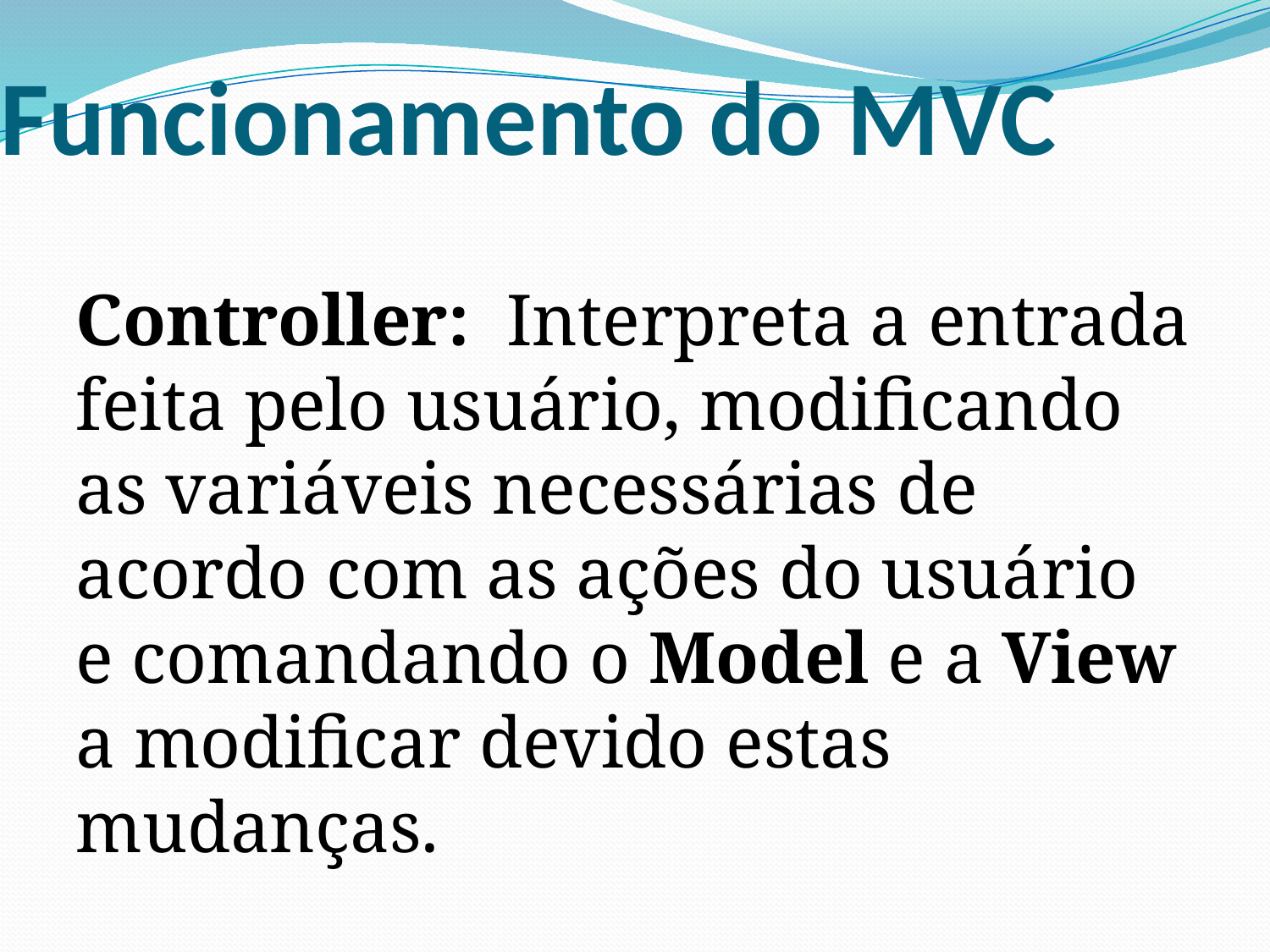

# Funcionamento do MVC
Controller:  Interpreta a entrada feita pelo usuário, modificando as variáveis necessárias de acordo com as ações do usuário e comandando o Model e a View a modificar devido estas mudanças.